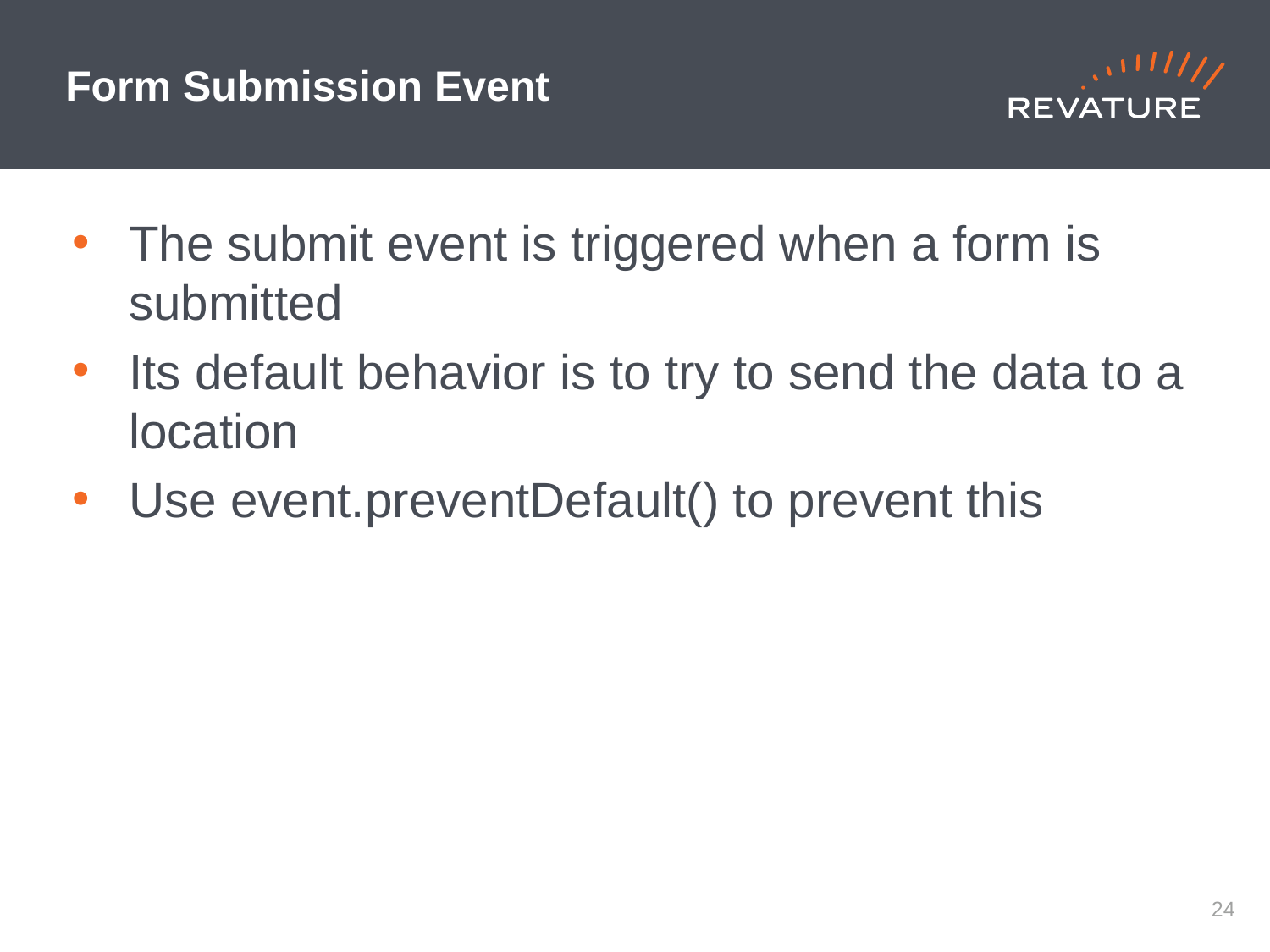

# Form Submission Event
The submit event is triggered when a form is submitted
Its default behavior is to try to send the data to a location
Use event.preventDefault() to prevent this
24